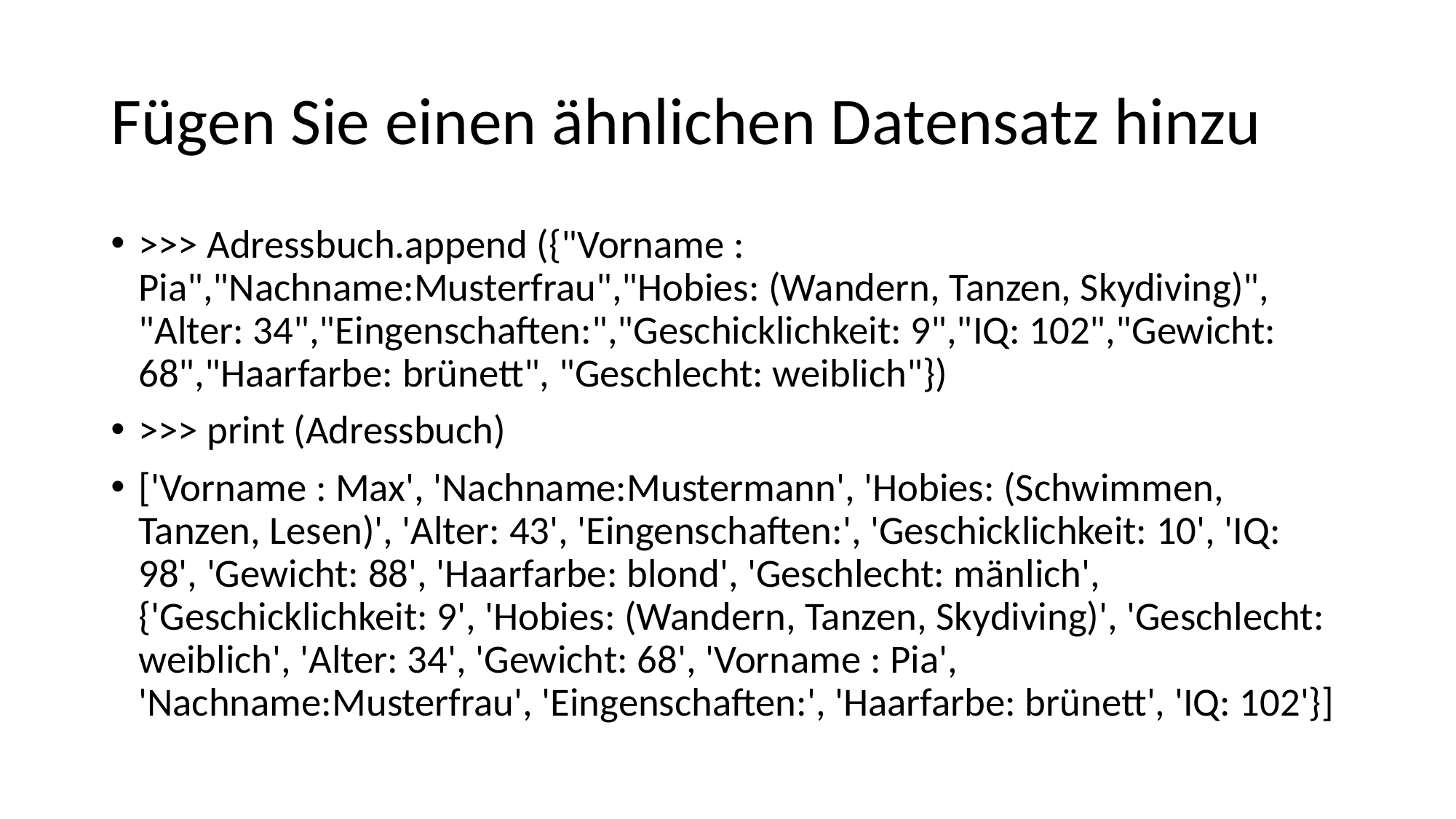

# Fügen Sie einen ähnlichen Datensatz hinzu
>>> Adressbuch.append ({"Vorname : Pia","Nachname:Musterfrau","Hobies: (Wandern, Tanzen, Skydiving)", "Alter: 34","Eingenschaften:","Geschicklichkeit: 9","IQ: 102","Gewicht: 68","Haarfarbe: brünett", "Geschlecht: weiblich"})
>>> print (Adressbuch)
['Vorname : Max', 'Nachname:Mustermann', 'Hobies: (Schwimmen, Tanzen, Lesen)', 'Alter: 43', 'Eingenschaften:', 'Geschicklichkeit: 10', 'IQ: 98', 'Gewicht: 88', 'Haarfarbe: blond', 'Geschlecht: mänlich', {'Geschicklichkeit: 9', 'Hobies: (Wandern, Tanzen, Skydiving)', 'Geschlecht: weiblich', 'Alter: 34', 'Gewicht: 68', 'Vorname : Pia', 'Nachname:Musterfrau', 'Eingenschaften:', 'Haarfarbe: brünett', 'IQ: 102'}]